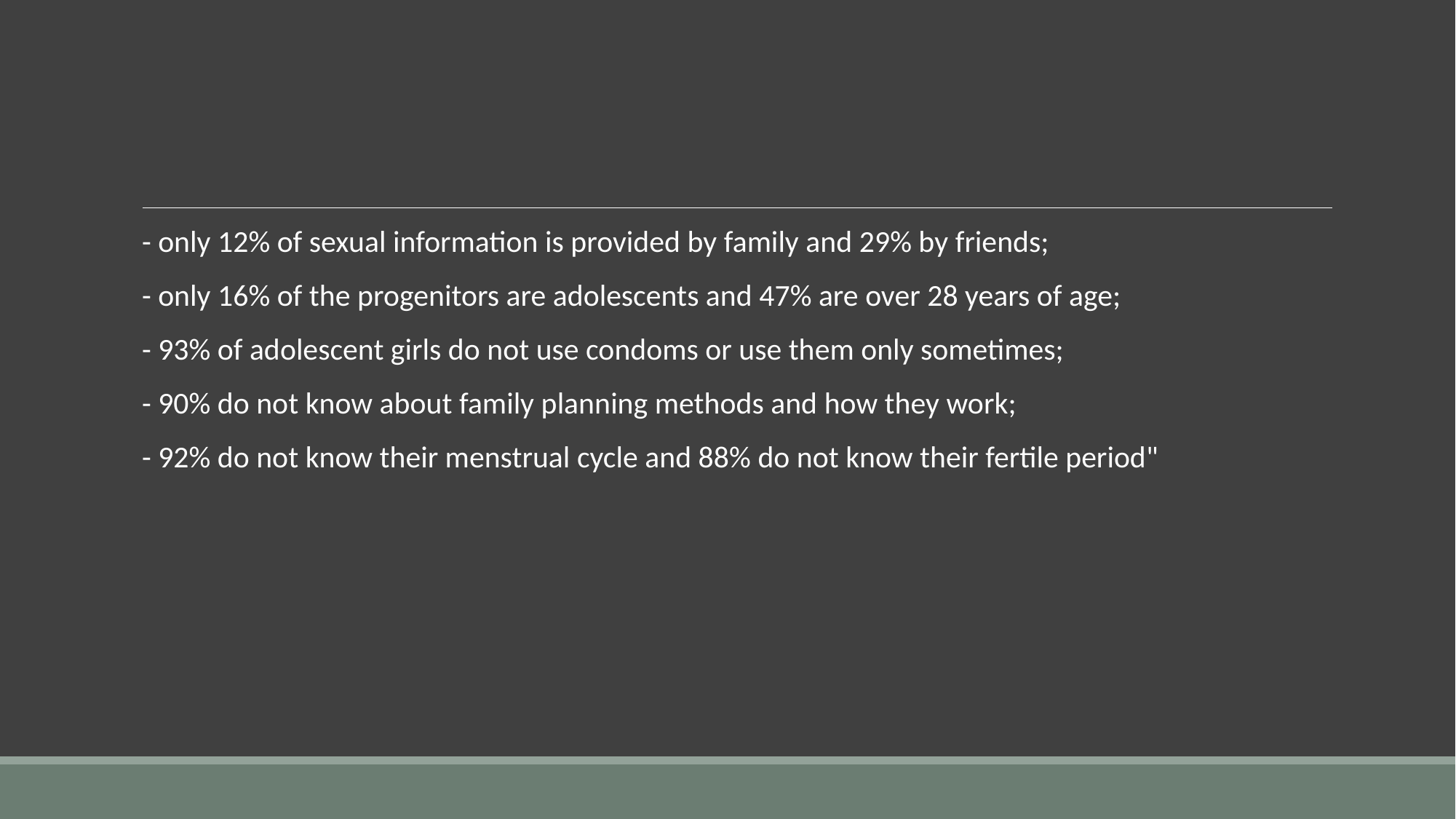

#
- only 12% of sexual information is provided by family and 29% by friends;
- only 16% of the progenitors are adolescents and 47% are over 28 years of age;
- 93% of adolescent girls do not use condoms or use them only sometimes;
- 90% do not know about family planning methods and how they work;
- 92% do not know their menstrual cycle and 88% do not know their fertile period"